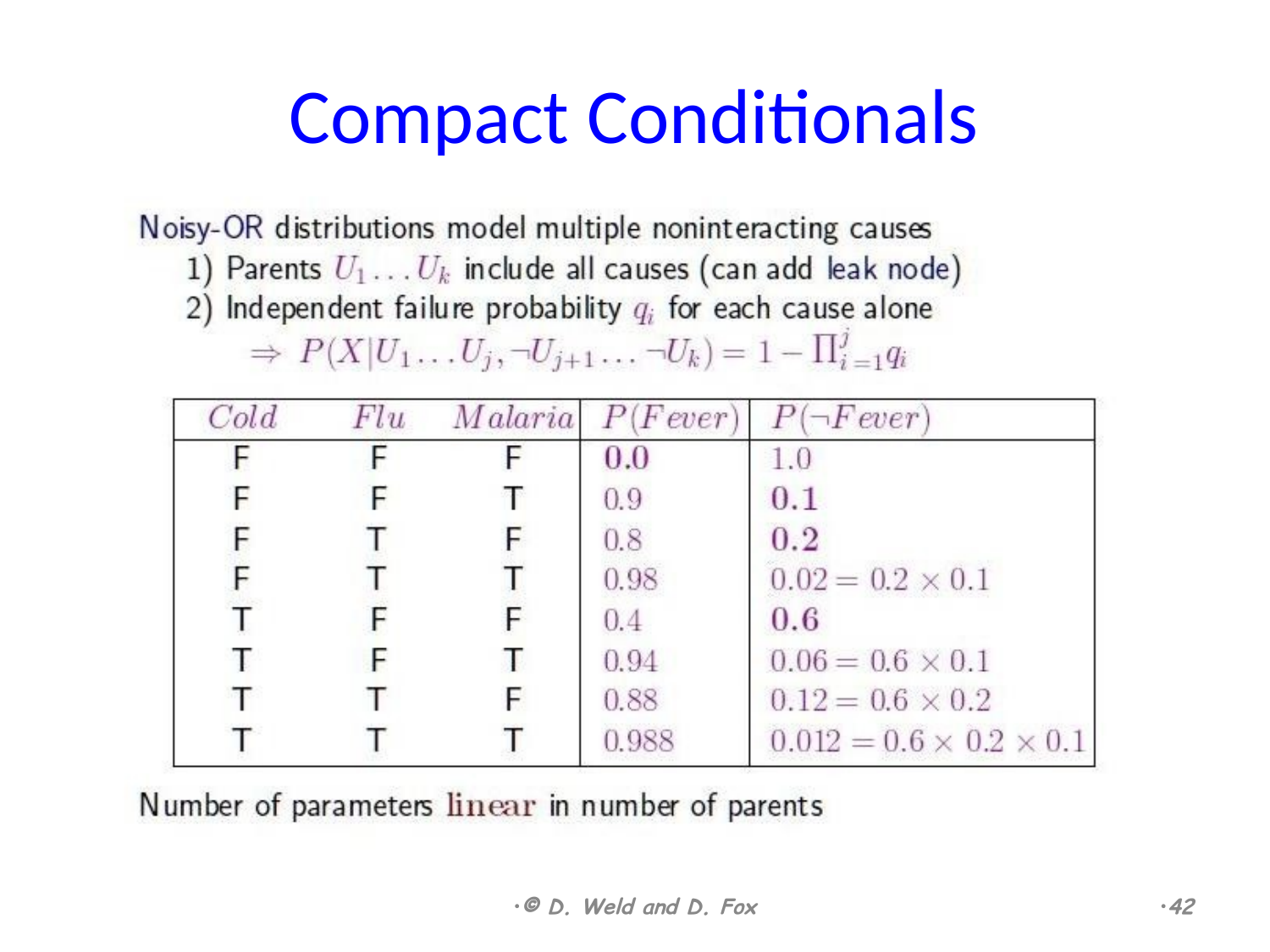

# Compact Conditionals

•© D. Weld and D. Fox
•42